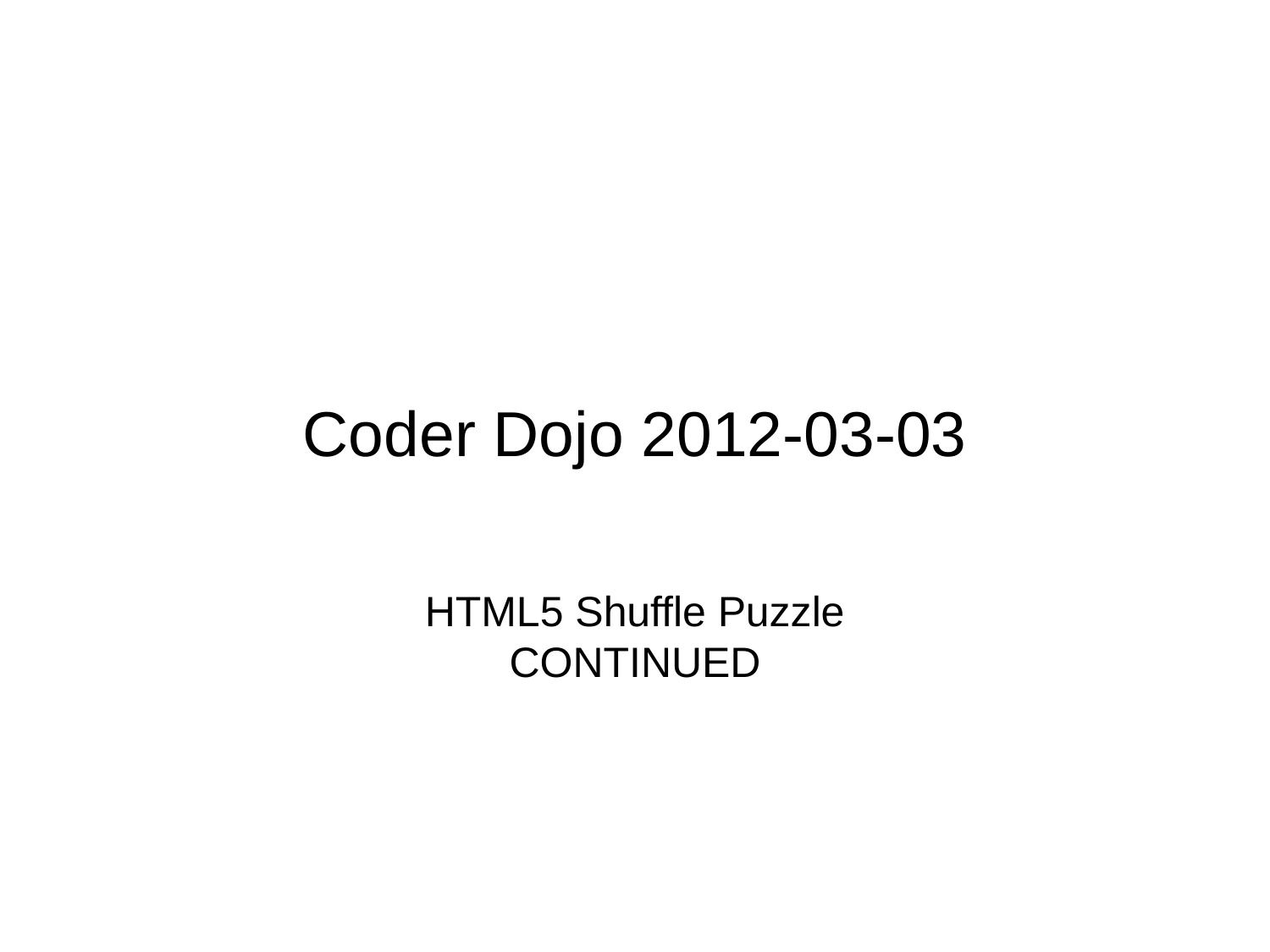

# Coder Dojo 2012-03-03
HTML5 Shuffle Puzzle
CONTINUED